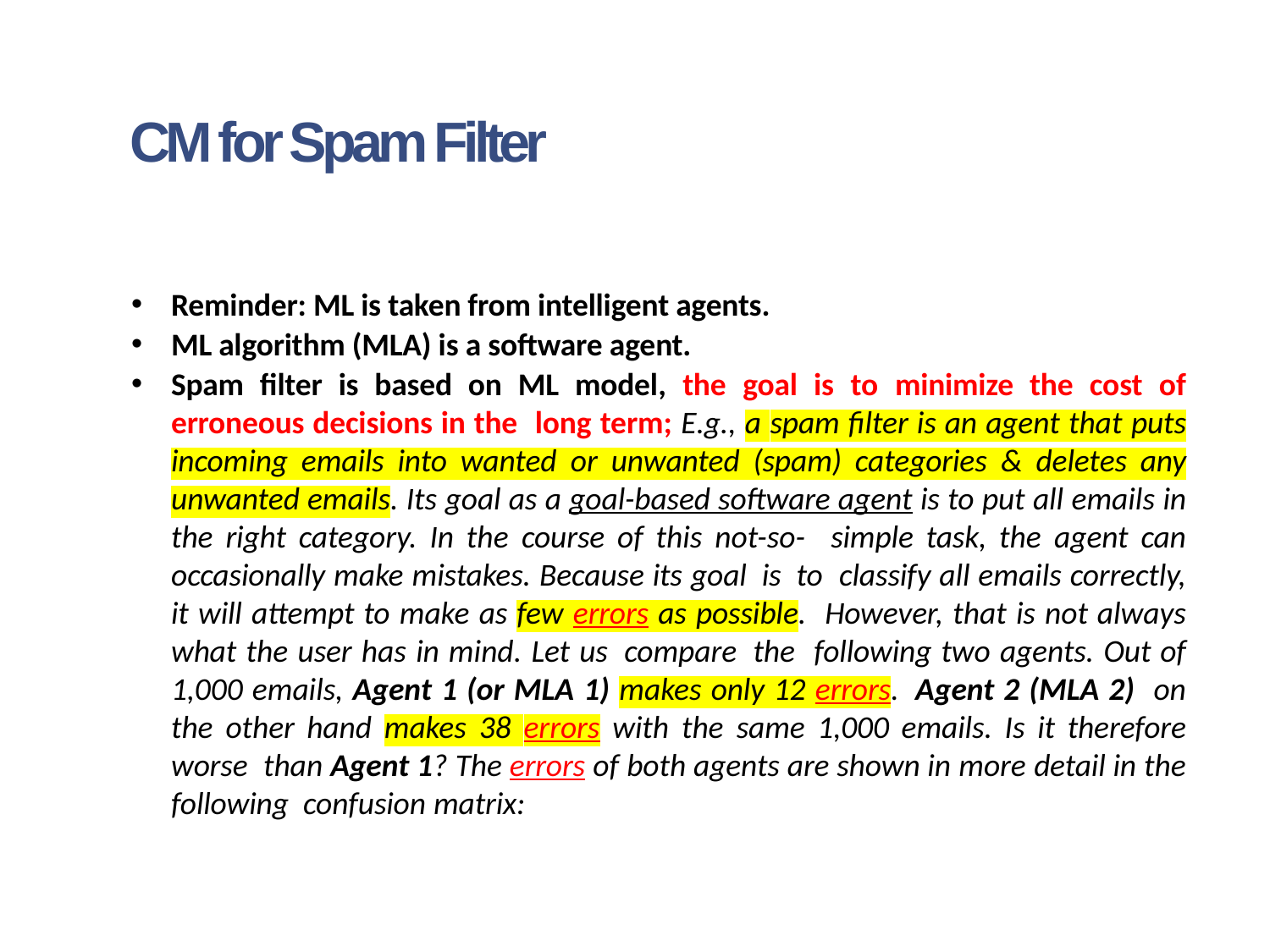

# CM for Spam Filter
Reminder: ML is taken from intelligent agents.
ML algorithm (MLA) is a software agent.
Spam filter is based on ML model, the goal is to minimize the cost of erroneous decisions in the  long term; E.g., a spam filter is an agent that puts incoming emails into wanted or unwanted (spam) categories & deletes any unwanted emails. Its goal as a goal-based software agent is to put all emails in the right category. In the course of this not-so-  simple task, the agent can occasionally make mistakes. Because its goal is to  classify all emails correctly, it will attempt to make as few errors as possible.  However, that is not always what the user has in mind. Let us compare the  following two agents. Out of 1,000 emails, Agent 1 (or MLA 1) makes only 12 errors. Agent 2 (MLA 2)  on the other hand makes 38 errors with the same 1,000 emails. Is it therefore worse  than Agent 1? The errors of both agents are shown in more detail in the following  confusion matrix: